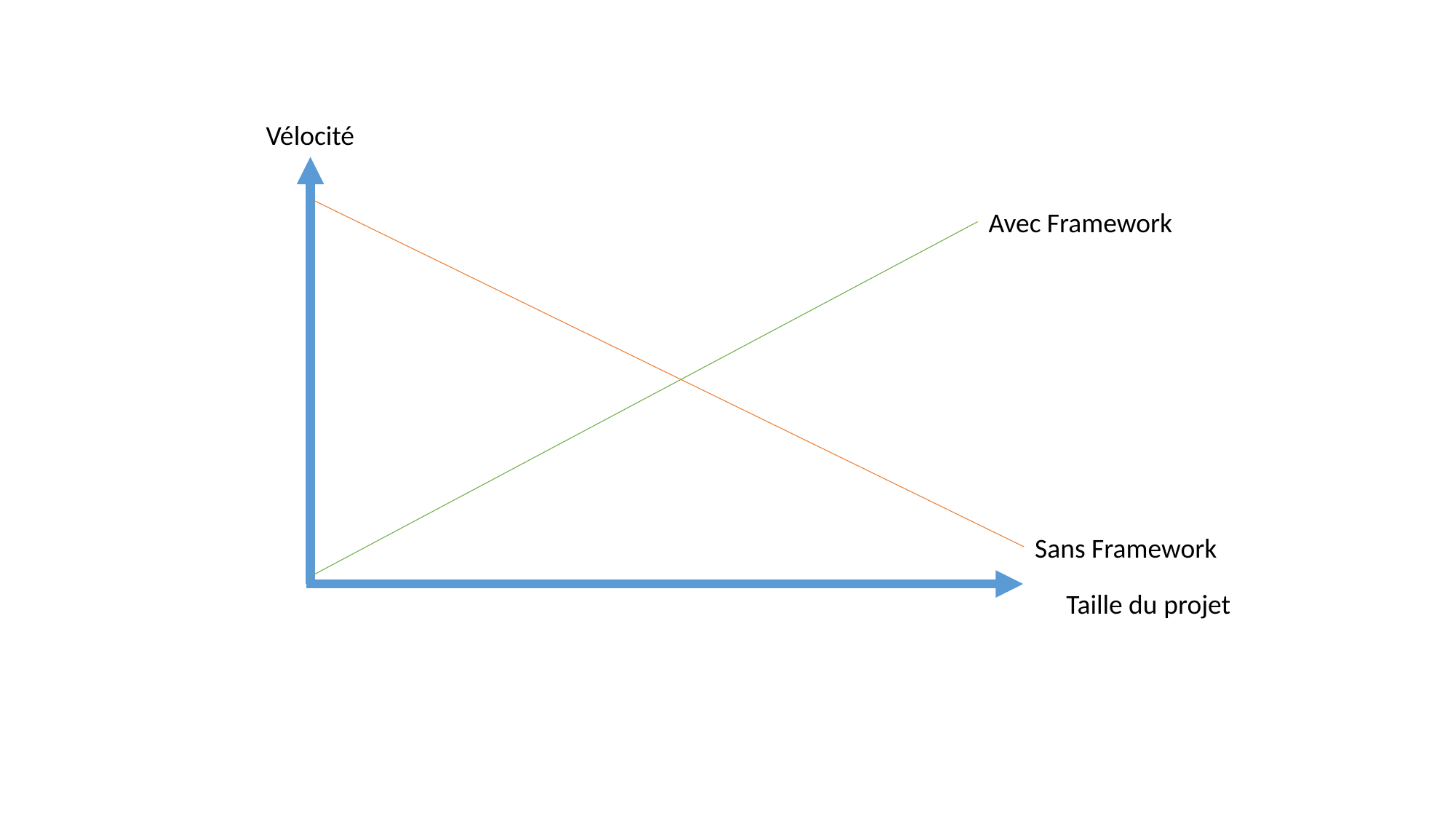

Vélocité
Avec Framework
Sans Framework
Taille du projet